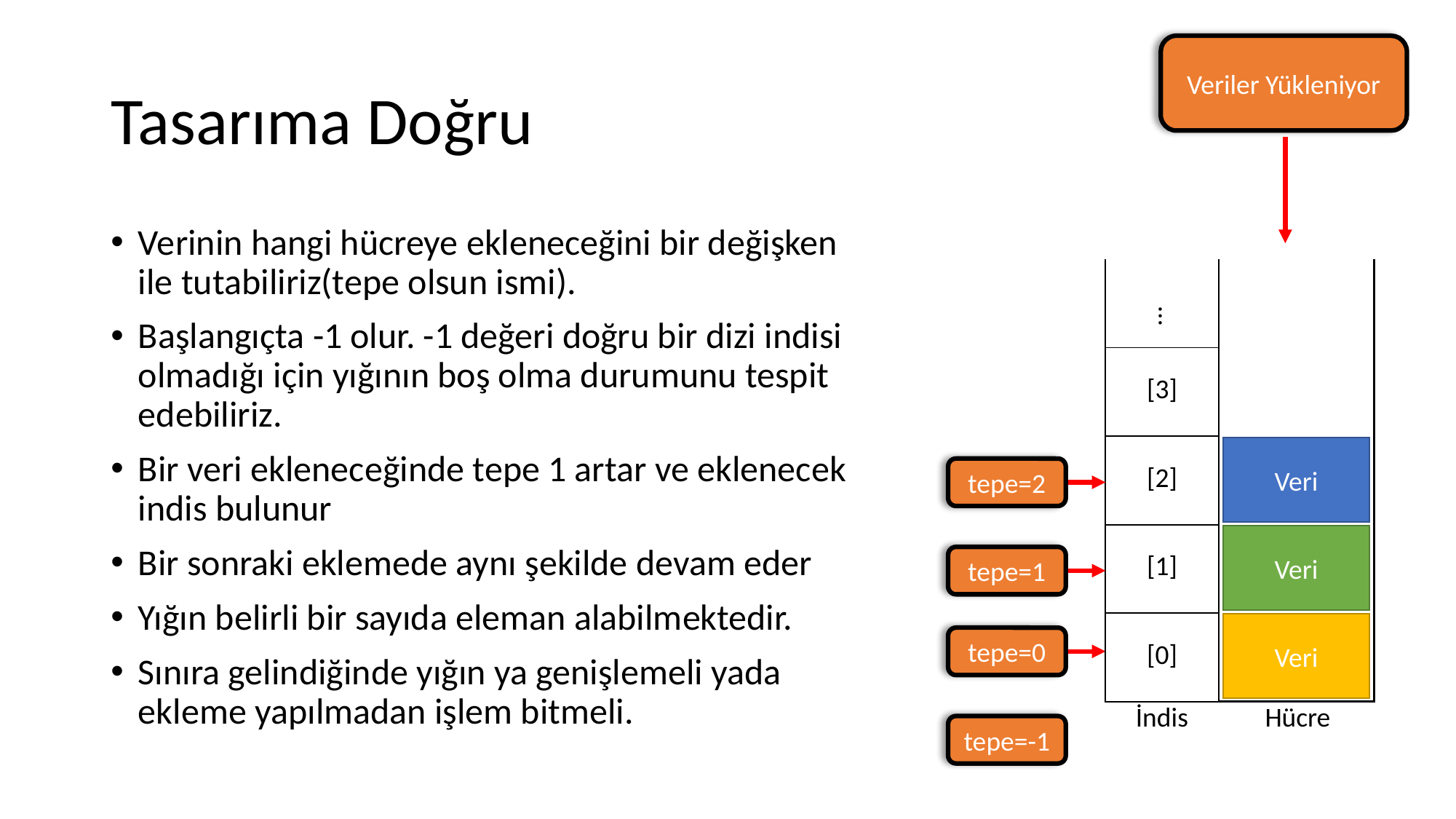

Veriler Yükleniyor
# Tasarıma Doğru
Verinin hangi hücreye ekleneceğini bir değişken ile tutabiliriz(tepe olsun ismi).
Başlangıçta -1 olur. -1 değeri doğru bir dizi indisi olmadığı için yığının boş olma durumunu tespit edebiliriz.
Bir veri ekleneceğinde tepe 1 artar ve eklenecek indis bulunur
Bir sonraki eklemede aynı şekilde devam eder
Yığın belirli bir sayıda eleman alabilmektedir.
Sınıra gelindiğinde yığın ya genişlemeli yada ekleme yapılmadan işlem bitmeli.

|  |
| --- |
| [3] |
| [2] |
| [1] |
| [0] |
…
Veri
tepe=2
Veri
tepe=1
Veri
tepe=0
İndis
Hücre
tepe=-1